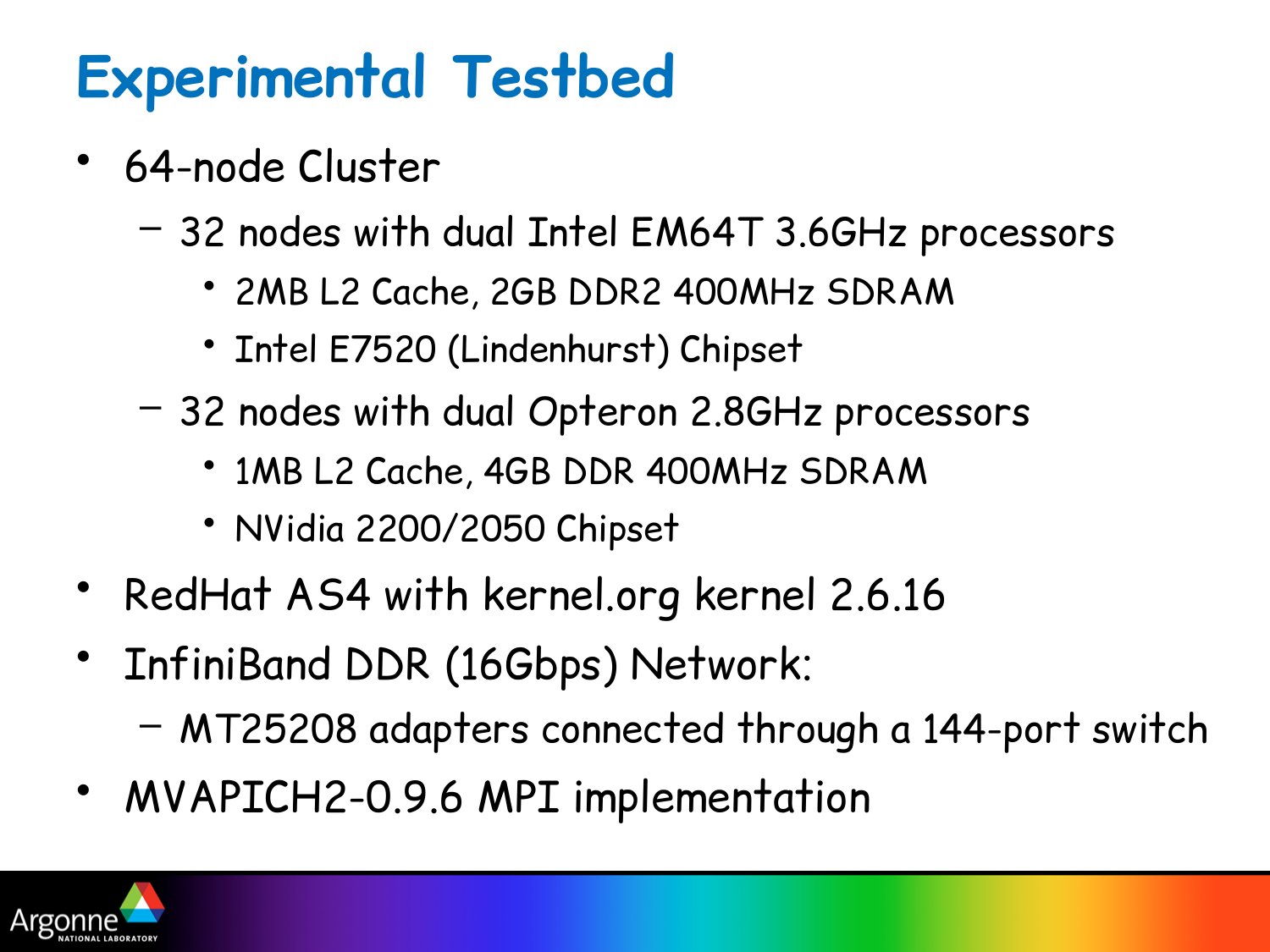

# Experimental Testbed
64-node Cluster
32 nodes with dual Intel EM64T 3.6GHz processors
2MB L2 Cache, 2GB DDR2 400MHz SDRAM
Intel E7520 (Lindenhurst) Chipset
32 nodes with dual Opteron 2.8GHz processors
1MB L2 Cache, 4GB DDR 400MHz SDRAM
NVidia 2200/2050 Chipset
RedHat AS4 with kernel.org kernel 2.6.16
InfiniBand DDR (16Gbps) Network:
MT25208 adapters connected through a 144-port switch
MVAPICH2-0.9.6 MPI implementation